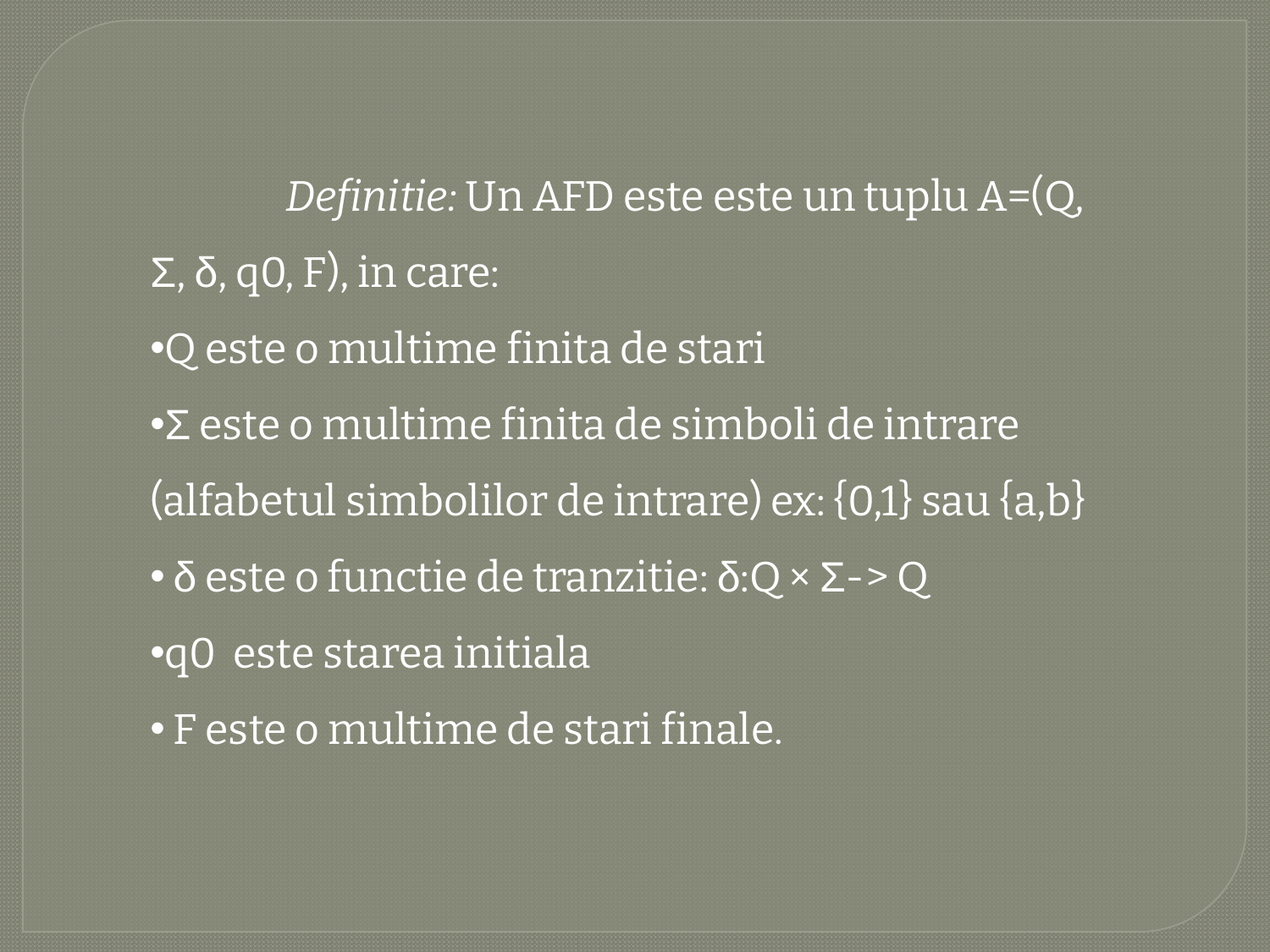

Definitie: Un AFD este este un tuplu A=(Q, Σ, δ, q0, F), in care:
Q este o multime finita de stari
Σ este o multime finita de simboli de intrare (alfabetul simbolilor de intrare) ex: {0,1} sau {a,b}
 δ este o functie de tranzitie: δ:Q × Σ-> Q
q0  este starea initiala
 F este o multime de stari finale.